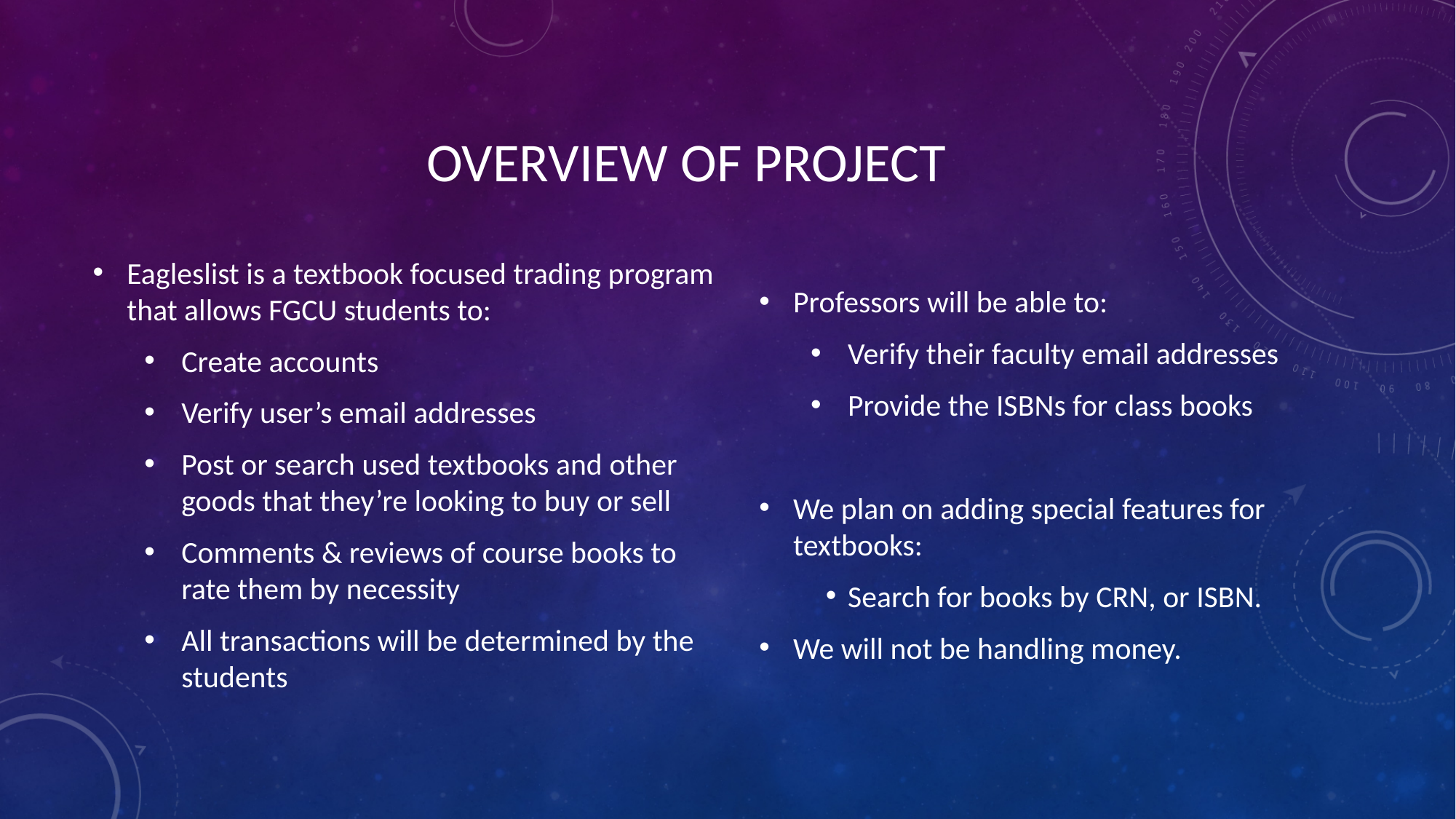

# OVERVIEW OF PROJECT
Eagleslist is a textbook focused trading program that allows FGCU students to:
Create accounts
Verify user’s email addresses
Post or search used textbooks and other goods that they’re looking to buy or sell
Comments & reviews of course books to rate them by necessity
All transactions will be determined by the students
Professors will be able to:
Verify their faculty email addresses
Provide the ISBNs for class books

We plan on adding special features for textbooks:
Search for books by CRN, or ISBN.
We will not be handling money.